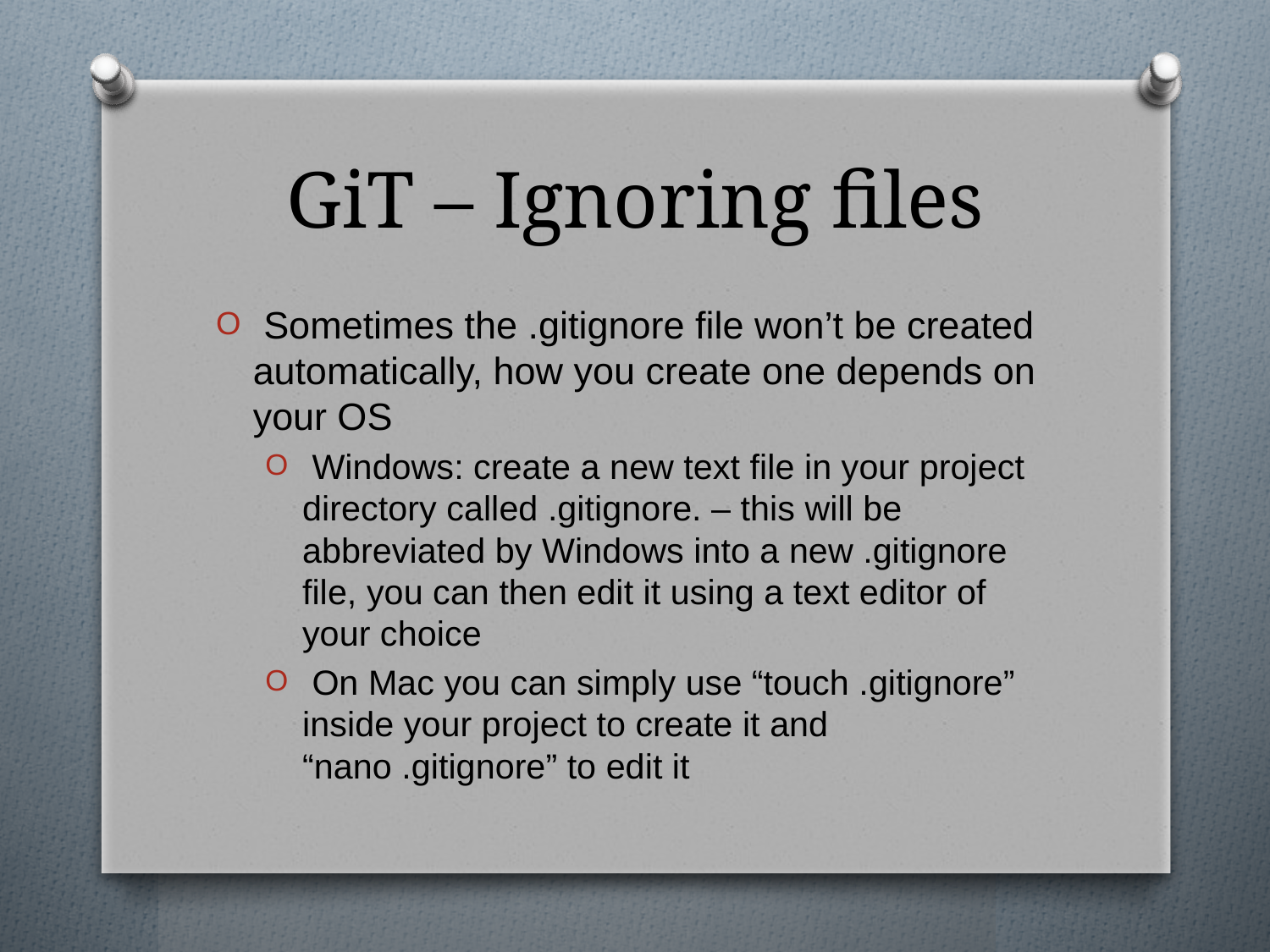

# GiT – Ignoring files
 Sometimes the .gitignore file won’t be created automatically, how you create one depends on your OS
 Windows: create a new text file in your project directory called .gitignore. – this will be abbreviated by Windows into a new .gitignore file, you can then edit it using a text editor of your choice
 On Mac you can simply use “touch .gitignore” inside your project to create it and “nano .gitignore” to edit it